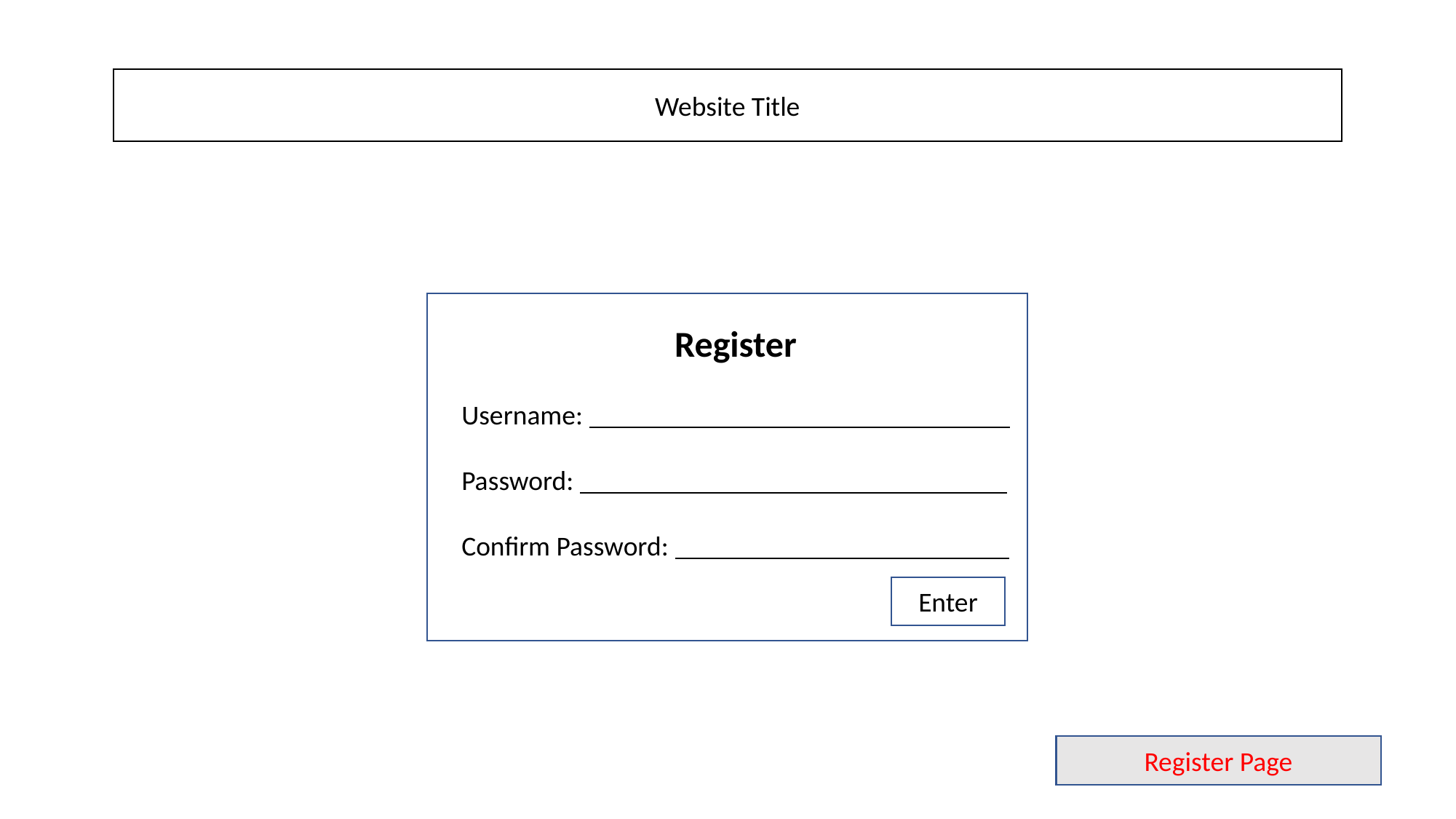

Website Title

Register
Username:

Password:

Confirm Password:
Enter
Register Page